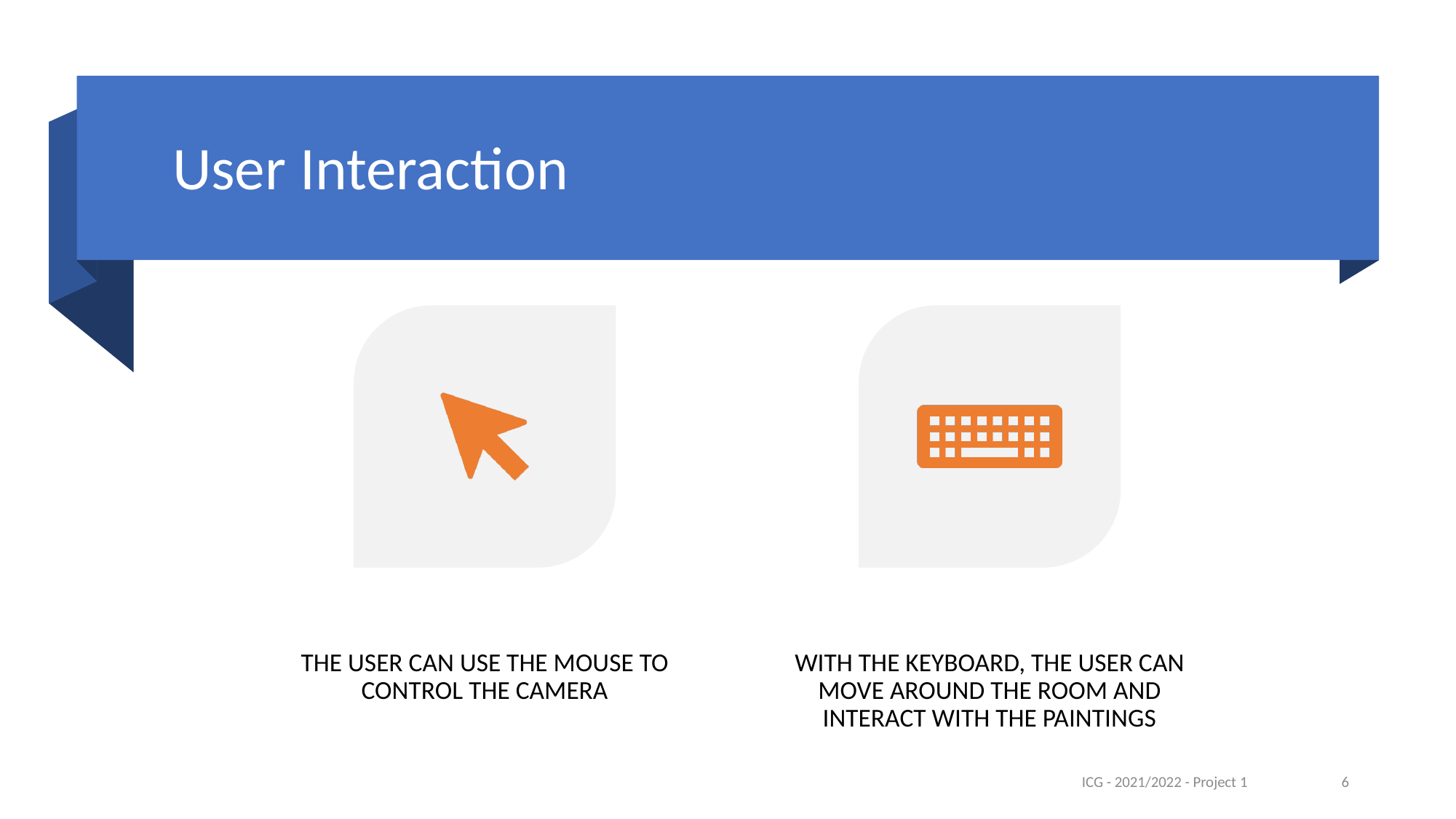

# User Interaction
The user can use the mouse to control the camera
With the keyboard, the user can move around the room and interact with the paintings
ICG - 2021/2022 - Project 1
6